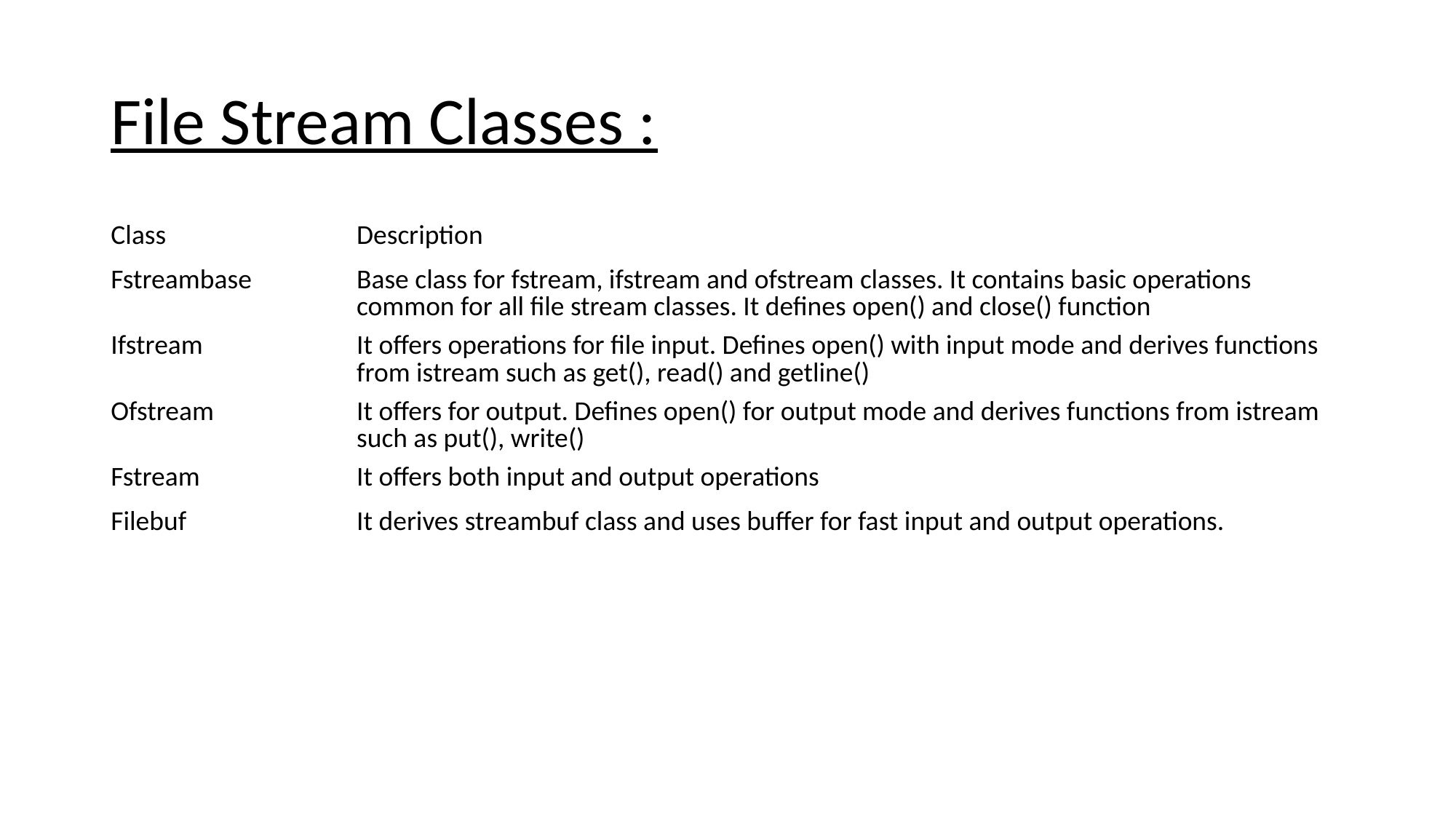

# File Stream Classes :
| Class | Description |
| --- | --- |
| Fstreambase | Base class for fstream, ifstream and ofstream classes. It contains basic operations common for all file stream classes. It defines open() and close() function |
| Ifstream | It offers operations for file input. Defines open() with input mode and derives functions from istream such as get(), read() and getline() |
| Ofstream | It offers for output. Defines open() for output mode and derives functions from istream such as put(), write() |
| Fstream | It offers both input and output operations |
| Filebuf | It derives streambuf class and uses buffer for fast input and output operations. |